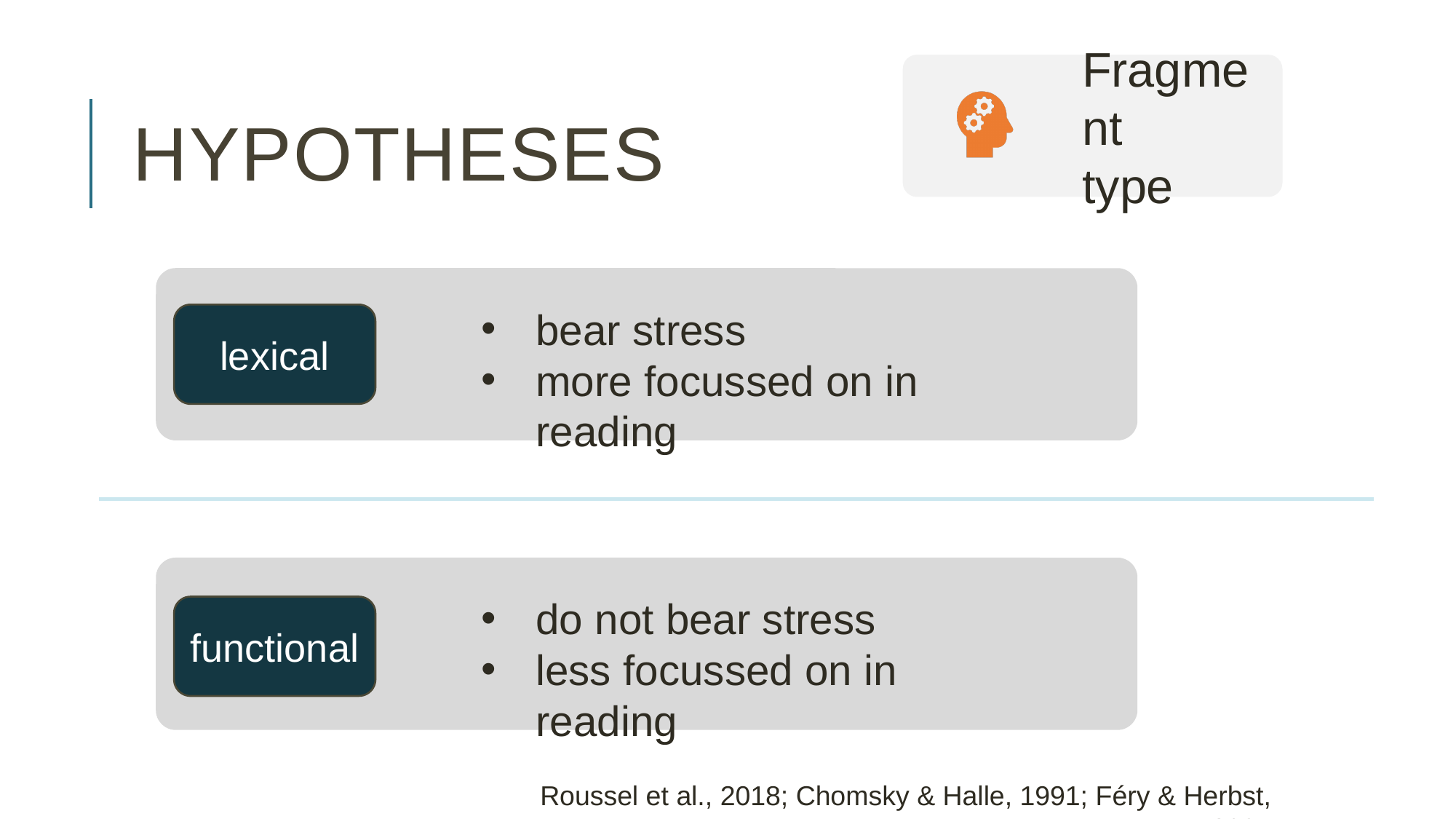

Fragment
type
# Hypotheses

bear stress
more focussed on in reading

lexical

do not bear stress
less focussed on in reading
functional
Roussel et al., 2018; Chomsky & Halle, 1991; Féry & Herbst, 2004